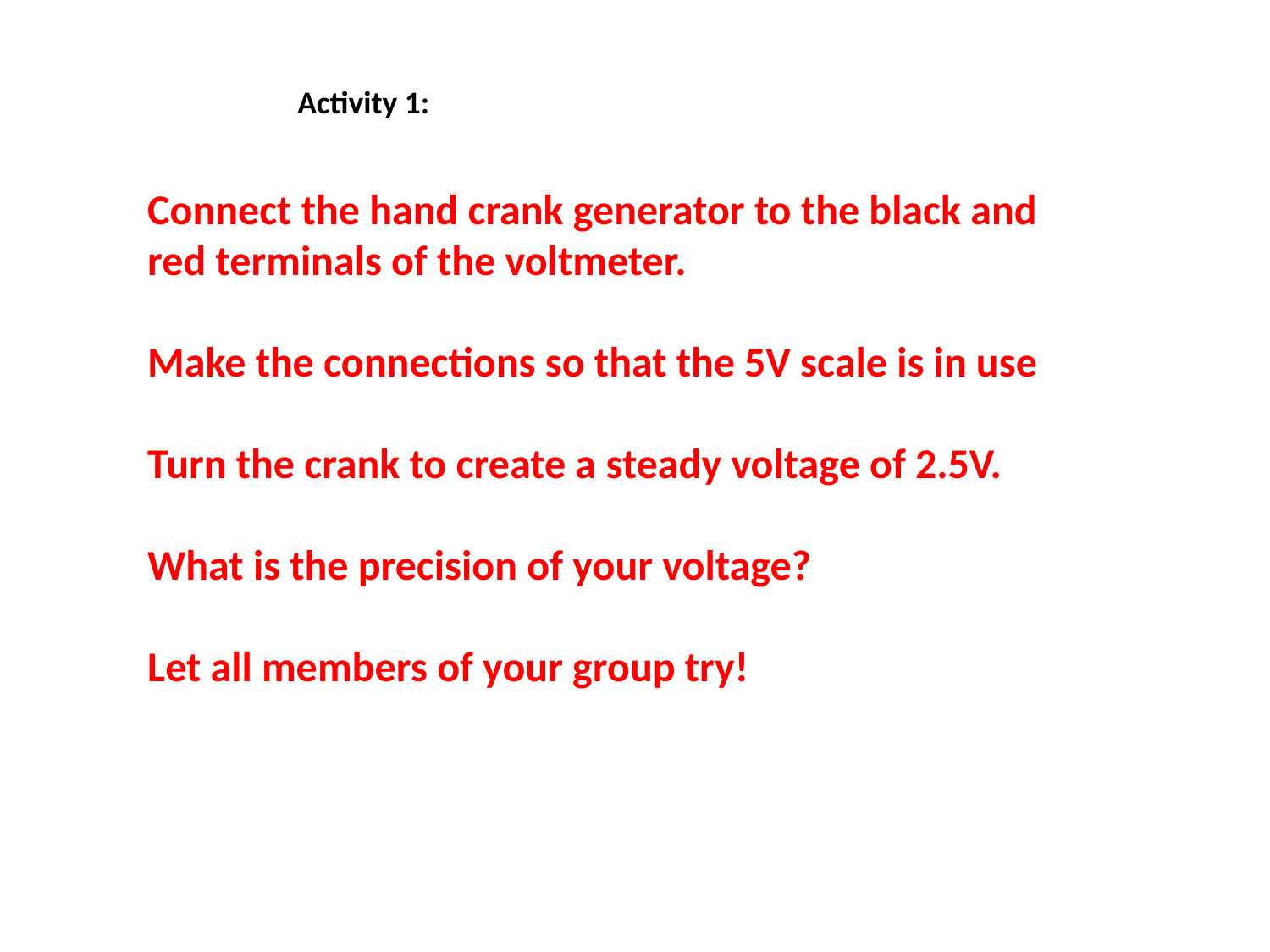

Activity 1:
Connect the hand crank generator to the black and red terminals of the voltmeter.

Make the connections so that the 5V scale is in use

Turn the crank to create a steady voltage of 2.5V.

What is the precision of your voltage?

Let all members of your group try!